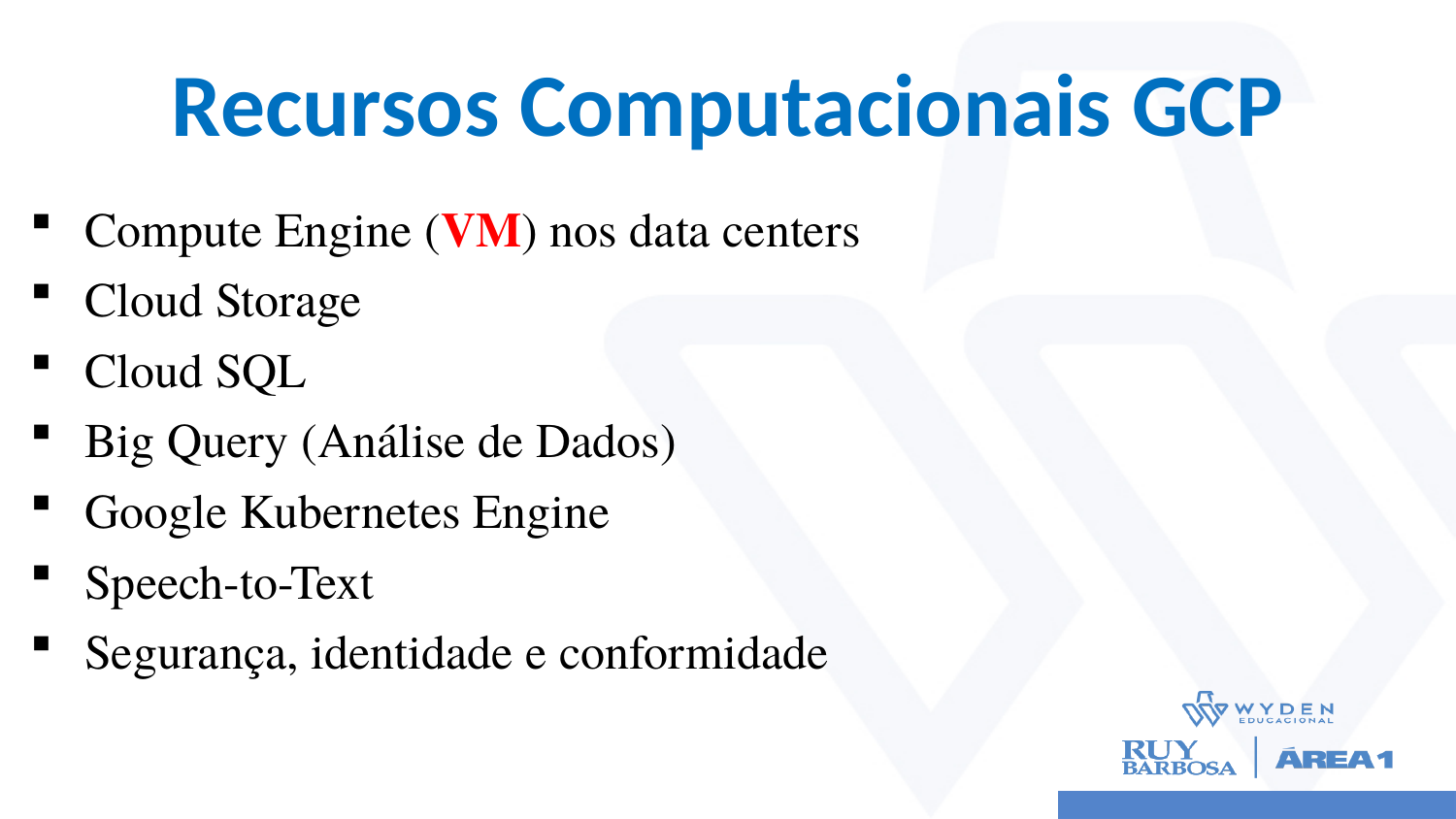

# Recursos Computacionais GCP
Compute Engine (VM) nos data centers
Cloud Storage
Cloud SQL
Big Query (Análise de Dados)
Google Kubernetes Engine
Speech-to-Text
Segurança, identidade e conformidade